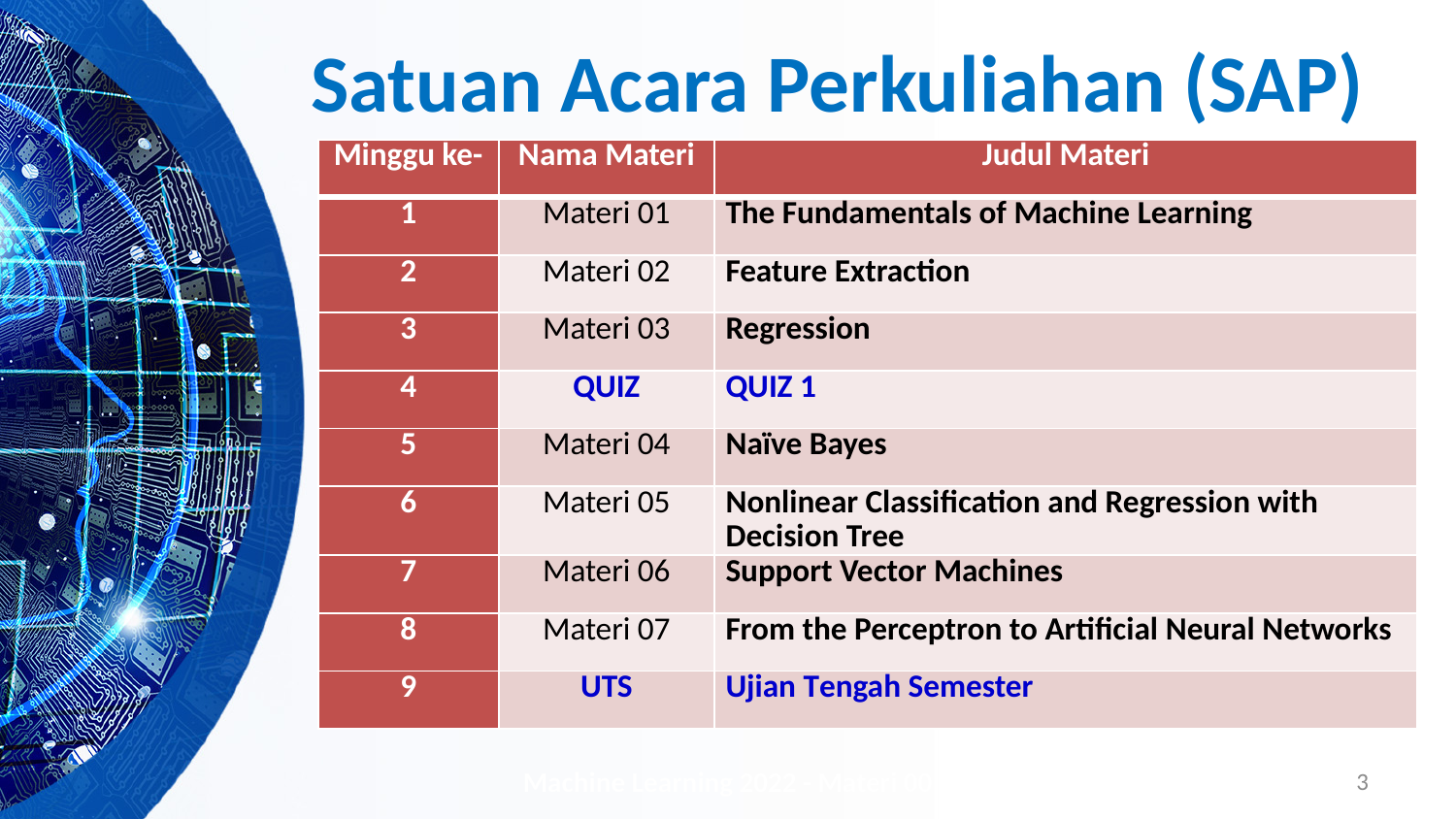

# Satuan Acara Perkuliahan (SAP)
| Minggu ke- | Nama Materi | Judul Materi |
| --- | --- | --- |
| 1 | Materi 01 | The Fundamentals of Machine Learning |
| 2 | Materi 02 | Feature Extraction |
| 3 | Materi 03 | Regression |
| 4 | QUIZ | QUIZ 1 |
| 5 | Materi 04 | Naïve Bayes |
| 6 | Materi 05 | Nonlinear Classification and Regression with Decision Tree |
| 7 | Materi 06 | Support Vector Machines |
| 8 | Materi 07 | From the Perceptron to Artificial Neural Networks |
| 9 | UTS | Ujian Tengah Semester |
Machine Learning 2022 - Materi 00
3